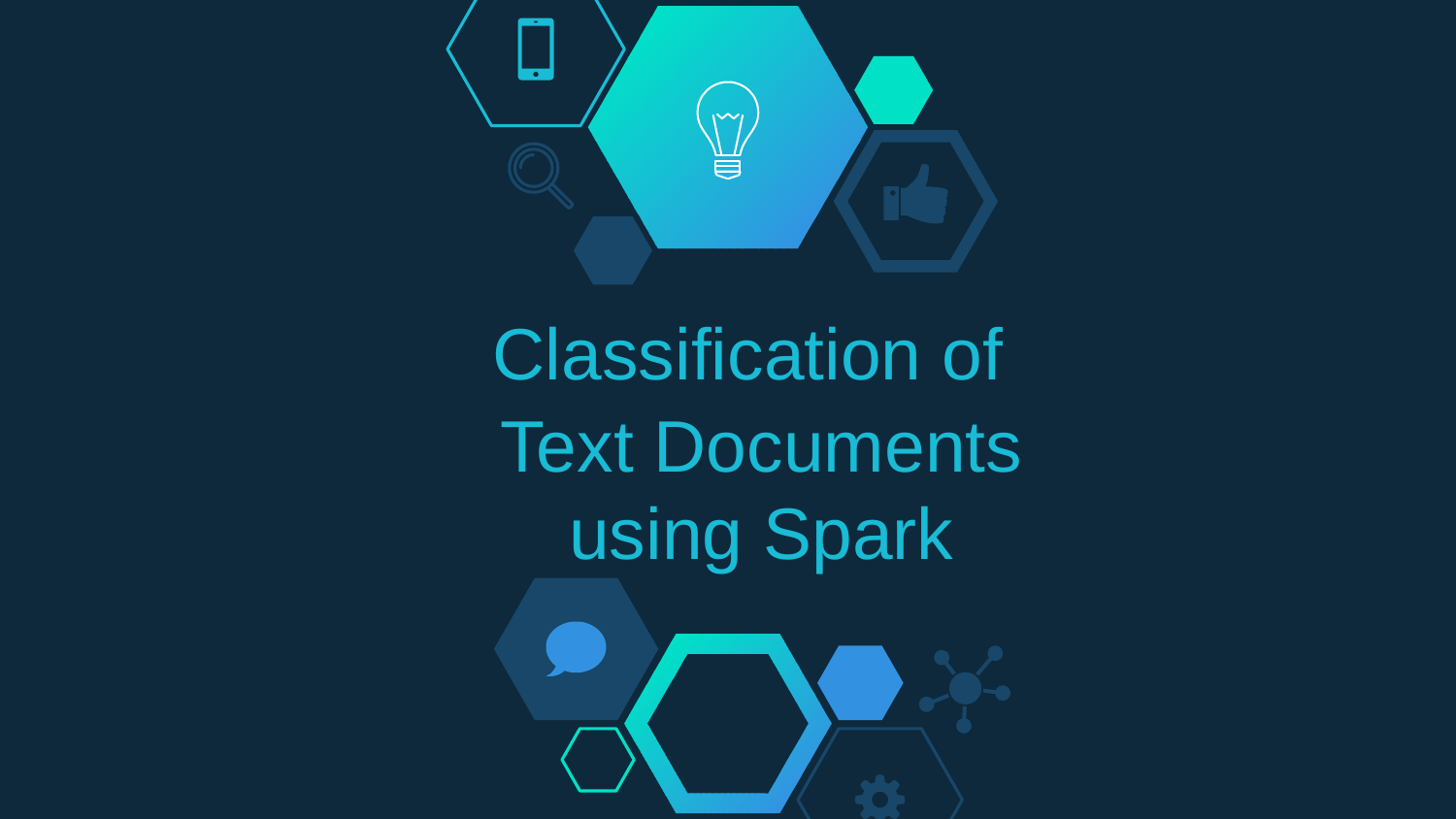

# Classification of
Text Documents
using Spark